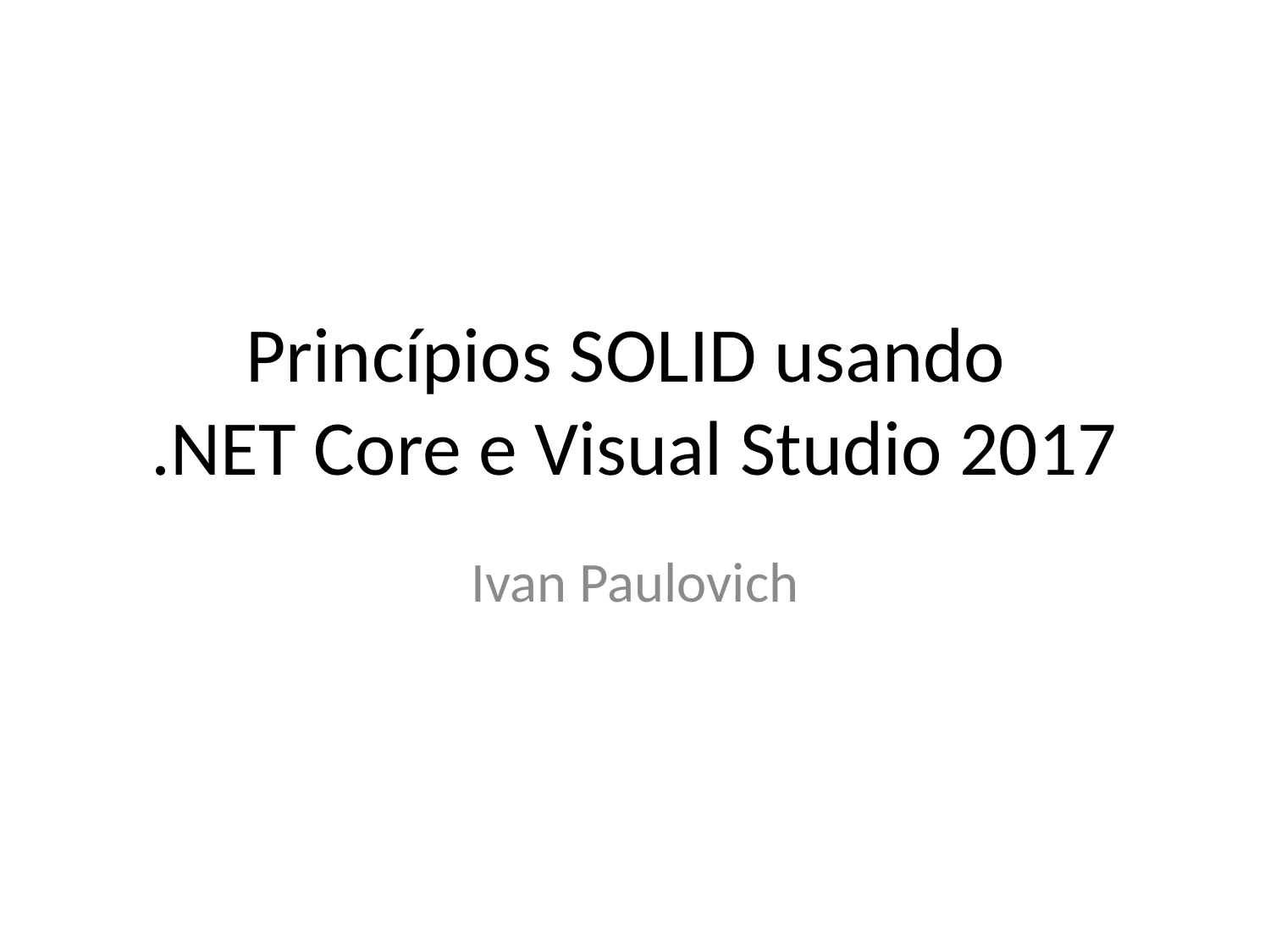

# Princípios SOLID usando .NET Core e Visual Studio 2017
Ivan Paulovich